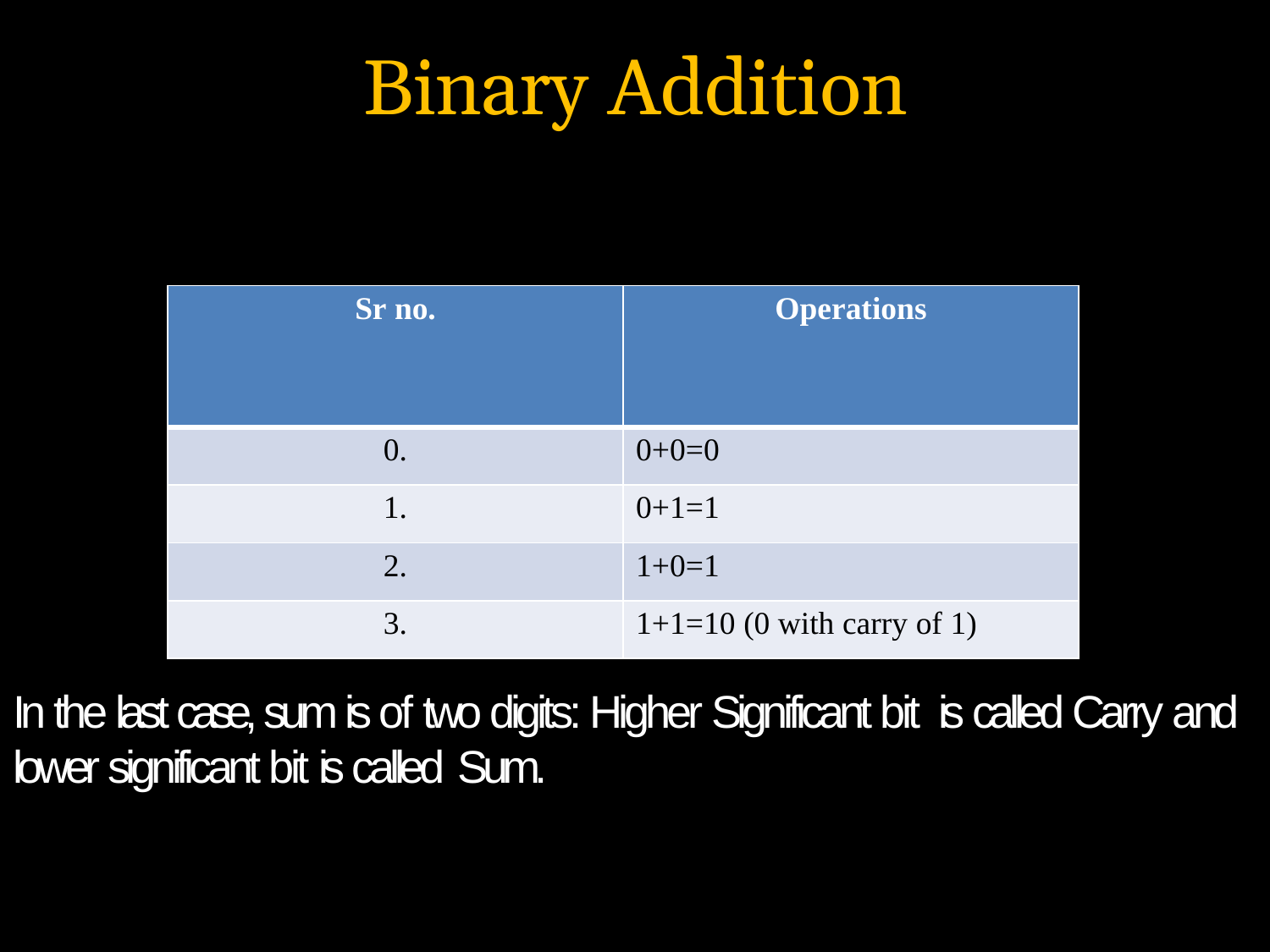

# Binary Addition
| Sr no. | Operations |
| --- | --- |
| 0. | 0+0=0 |
| 1. | 0+1=1 |
| 2. | 1+0=1 |
| 3. | 1+1=10 (0 with carry of 1) |
In the last case, sum is of two digits: Higher Significant bit  is called Carry and lower significant bit is called Sum.